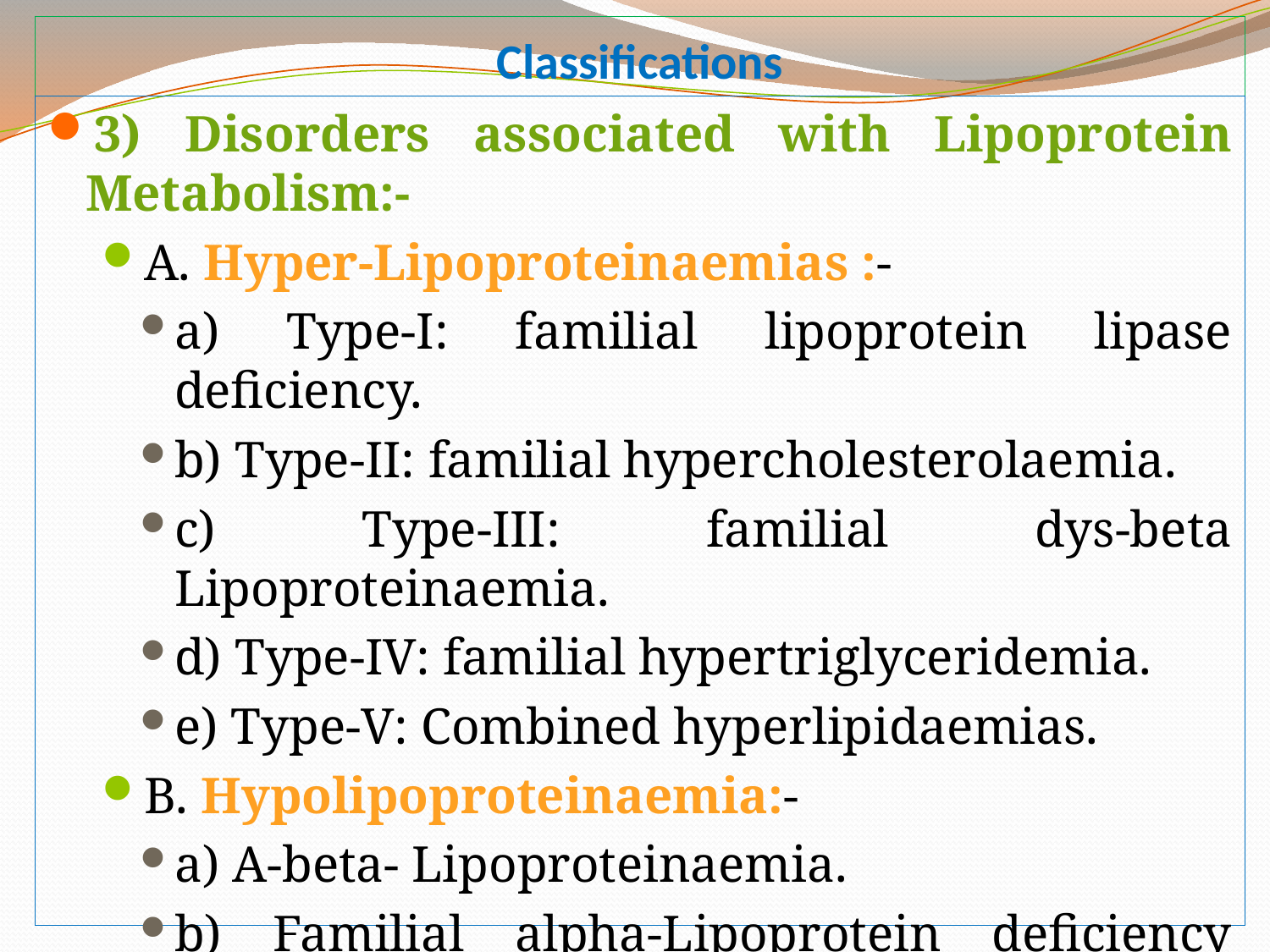

# Classifications
3) Disorders associated with Lipoprotein Metabolism:-
A. Hyper-Lipoproteinaemias :-
a) Type-I: familial lipoprotein lipase deficiency.
b) Type-II: familial hypercholesterolaemia.
c) Type-III: familial dys-beta Lipoproteinaemia.
d) Type-IV: familial hypertriglyceridemia.
e) Type-V: Combined hyperlipidaemias.
B. Hypolipoproteinaemia:-
a) A-beta- Lipoproteinaemia.
b) Familial alpha-Lipoprotein deficiency (Tangier’s disease).